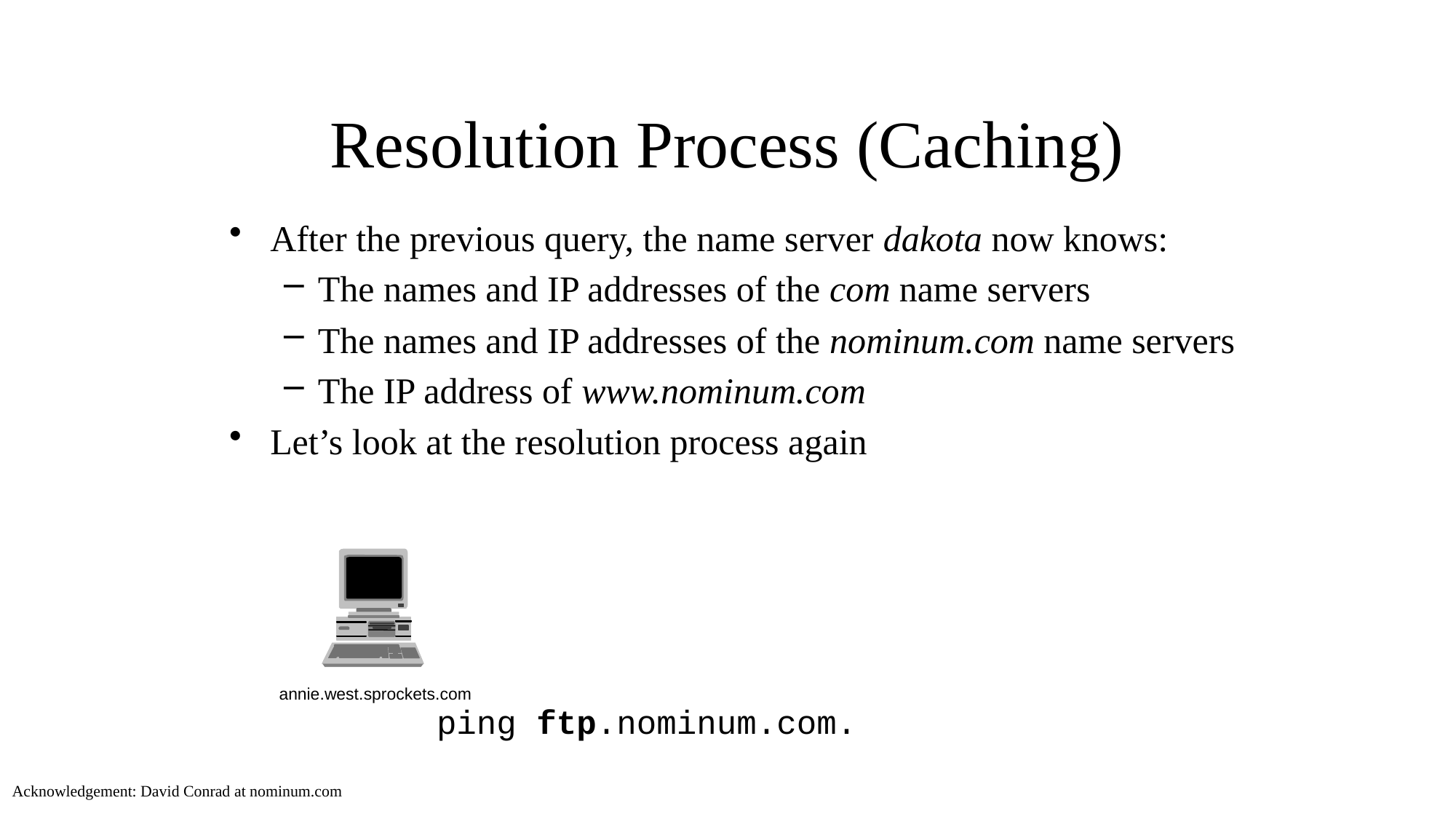

# Resolution Process (Caching)
After the previous query, the name server dakota now knows:
The names and IP addresses of the com name servers
The names and IP addresses of the nominum.com name servers
The IP address of www.nominum.com
Let’s look at the resolution process again

annie.west.sprockets.com
ping ftp.nominum.com.
Acknowledgement: David Conrad at nominum.com